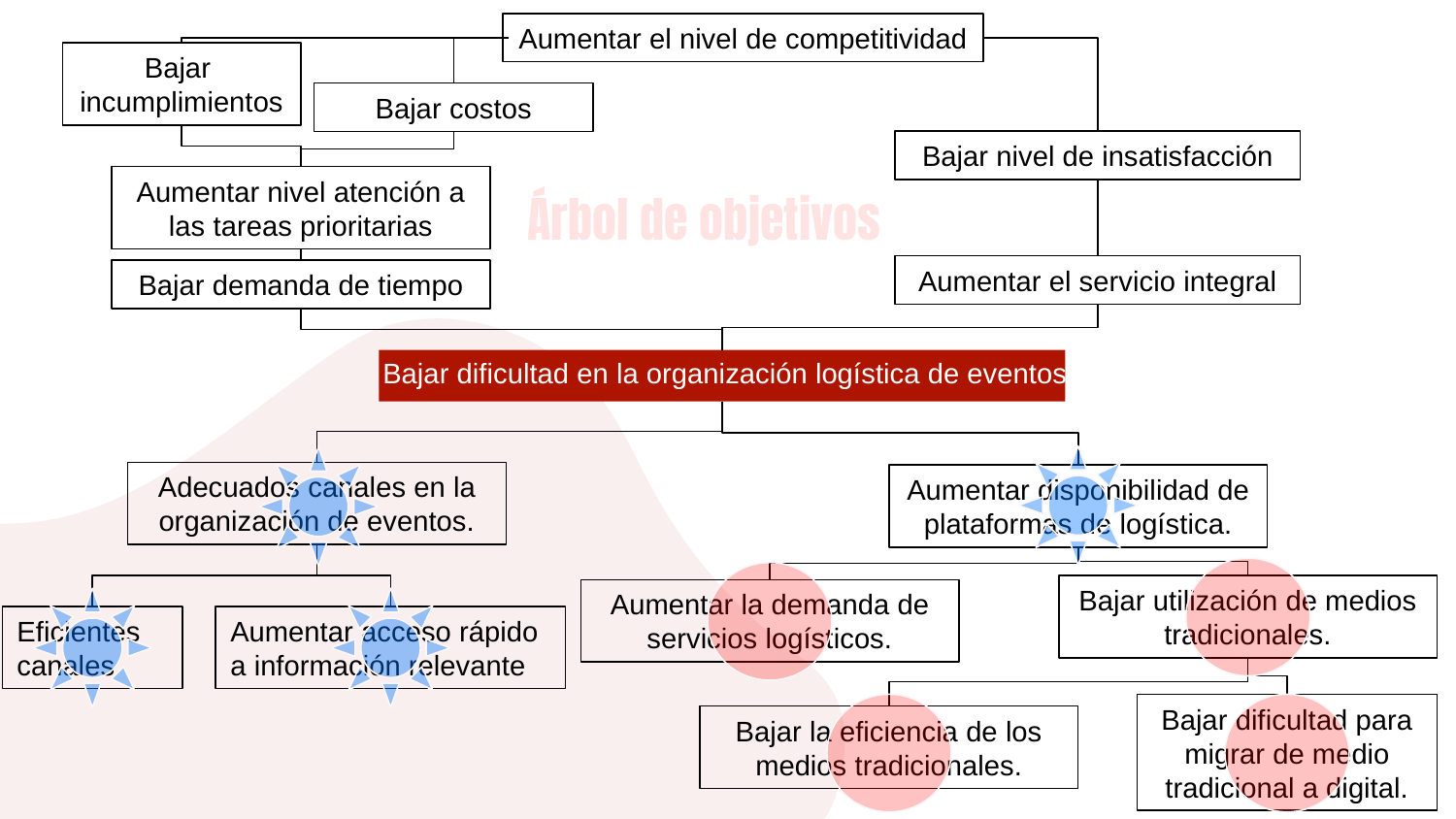

Aumentar el nivel de competitividad
Bajar
incumplimientos
Bajar costos
Bajar nivel de insatisfacción
Aumentar nivel atención a las tareas prioritarias
Árbol de objetivos
Aumentar el servicio integral
Bajar demanda de tiempo
Bajar dificultad en la organización logística de eventos

Adecuados canales en la organización de eventos.
Aumentar disponibilidad de plataformas de logística.

Bajar utilización de medios tradicionales.
Aumentar la demanda de servicios logísticos.

Eficientes
canales
Aumentar acceso rápido a información relevante

Bajar dificultad para migrar de medio tradicional a digital.
Bajar la eficiencia de los medios tradicionales.